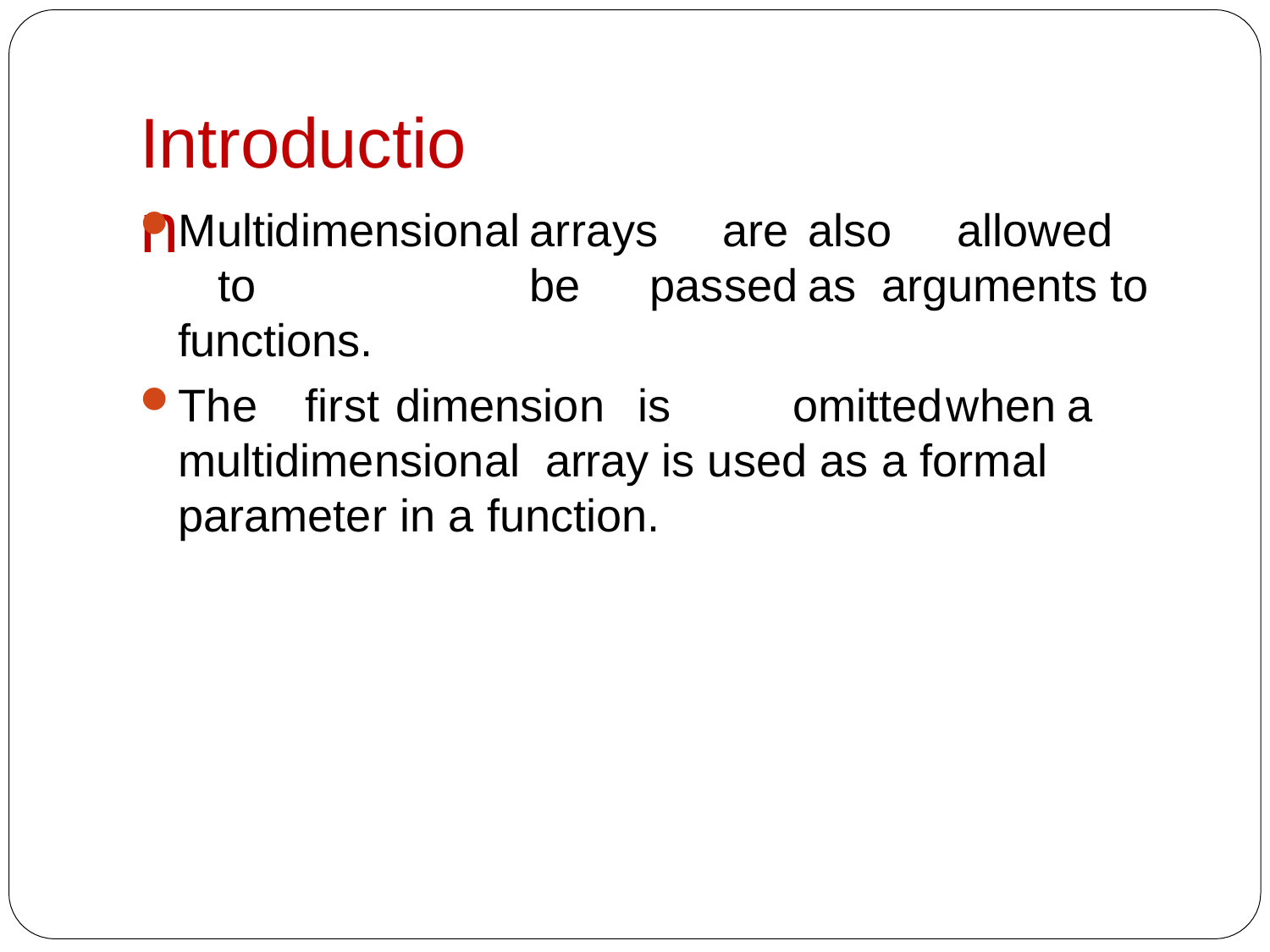

# Introduction
Multidimensional	arrays	are	also	allowed	to	be	passed	as  arguments to functions.
The	first	dimension	is	omitted	when	a	multidimensional  array is used as a formal parameter in a function.